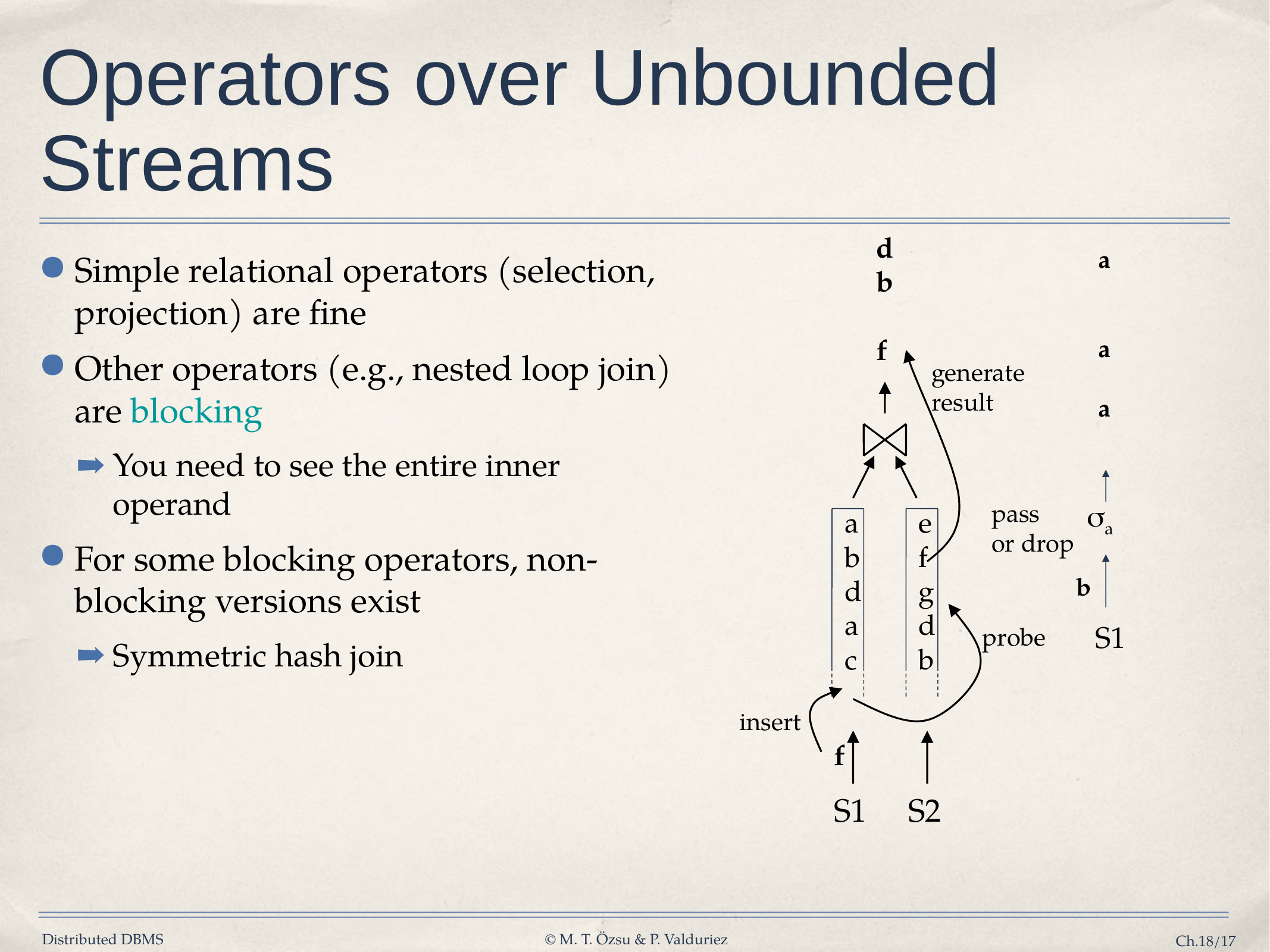

# Operators over Unbounded Streams
d
b

f
a

a

a

pass
or drop
σa

b
S1
Simple relational operators (selection, projection) are fine
Other operators (e.g., nested loop join) are blocking
You need to see the entire inner operand
For some blocking operators, non-blocking versions exist
Symmetric hash join

generate
result

a
b
d
a
c
e
f
g
d
b

probe

insert
f

S1
S2